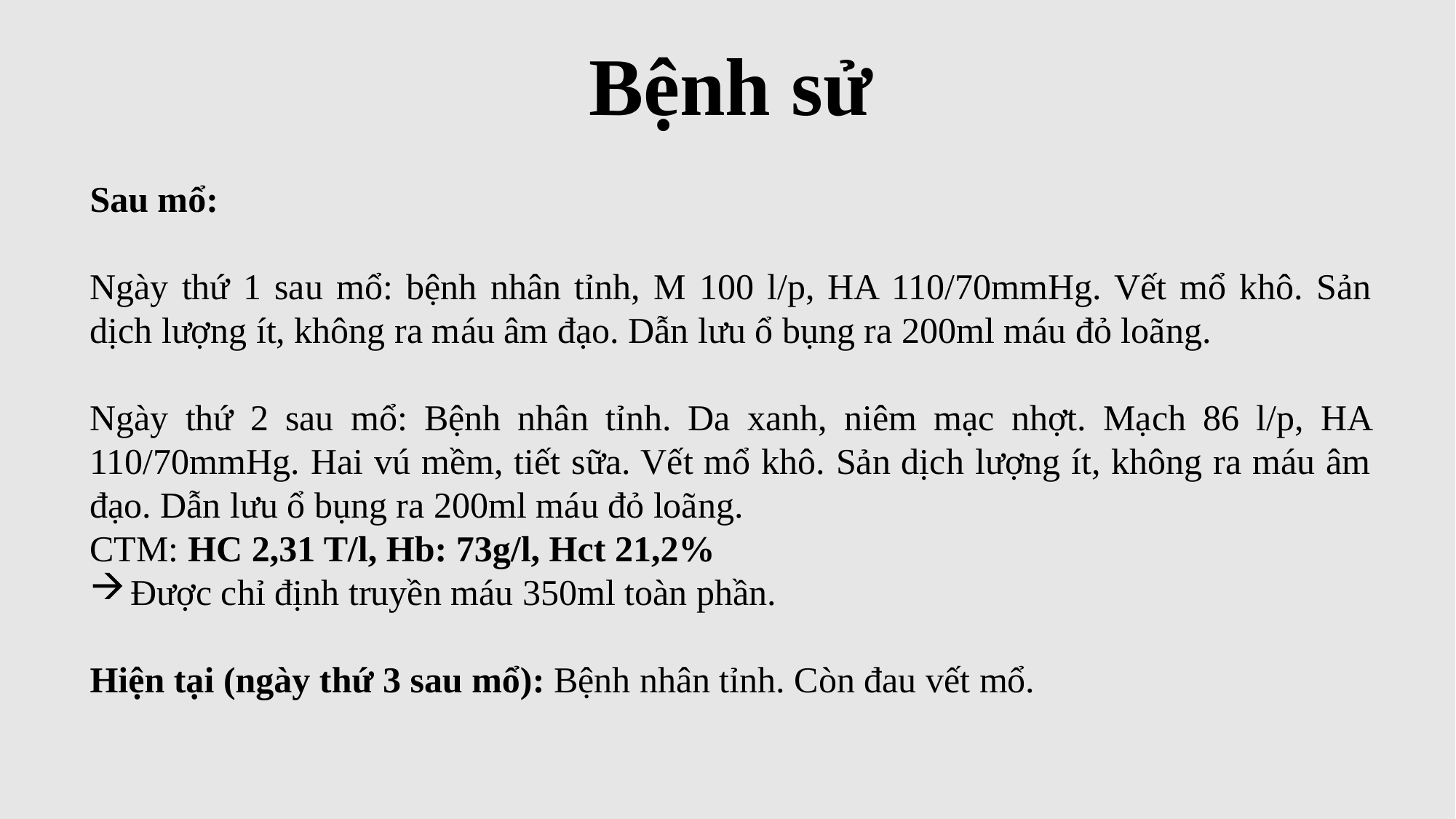

Bệnh sử

Sau mổ:

Ngày thứ 1 sau mổ: bệnh nhân tỉnh, M 100 l/p, HA 110/70mmHg. Vết mổ khô. Sản dịch lượng ít, không ra máu âm đạo. Dẫn lưu ổ bụng ra 200ml máu đỏ loãng.

Ngày thứ 2 sau mổ: Bệnh nhân tỉnh. Da xanh, niêm mạc nhợt. Mạch 86 l/p, HA 110/70mmHg. Hai vú mềm, tiết sữa. Vết mổ khô. Sản dịch lượng ít, không ra máu âm đạo. Dẫn lưu ổ bụng ra 200ml máu đỏ loãng.
CTM: HC 2,31 T/l, Hb: 73g/l, Hct 21,2%
Được chỉ định truyền máu 350ml toàn phần.

Hiện tại (ngày thứ 3 sau mổ): Bệnh nhân tỉnh. Còn đau vết mổ.